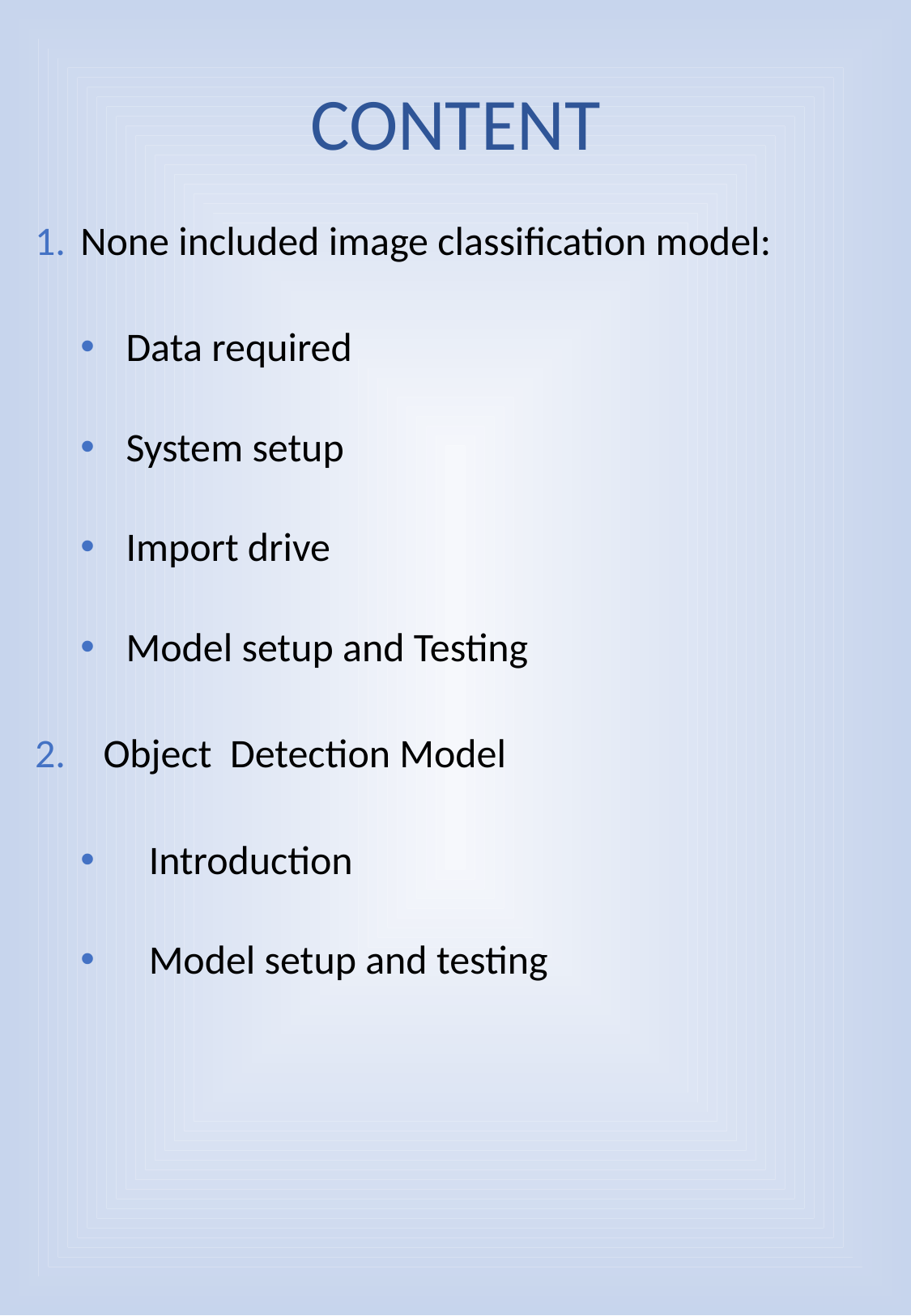

# CONTENT
None included image classification model:

Data required

System setup

Import drive

Model setup and Testing

Object  Detection Model

Introduction

Model setup and testing